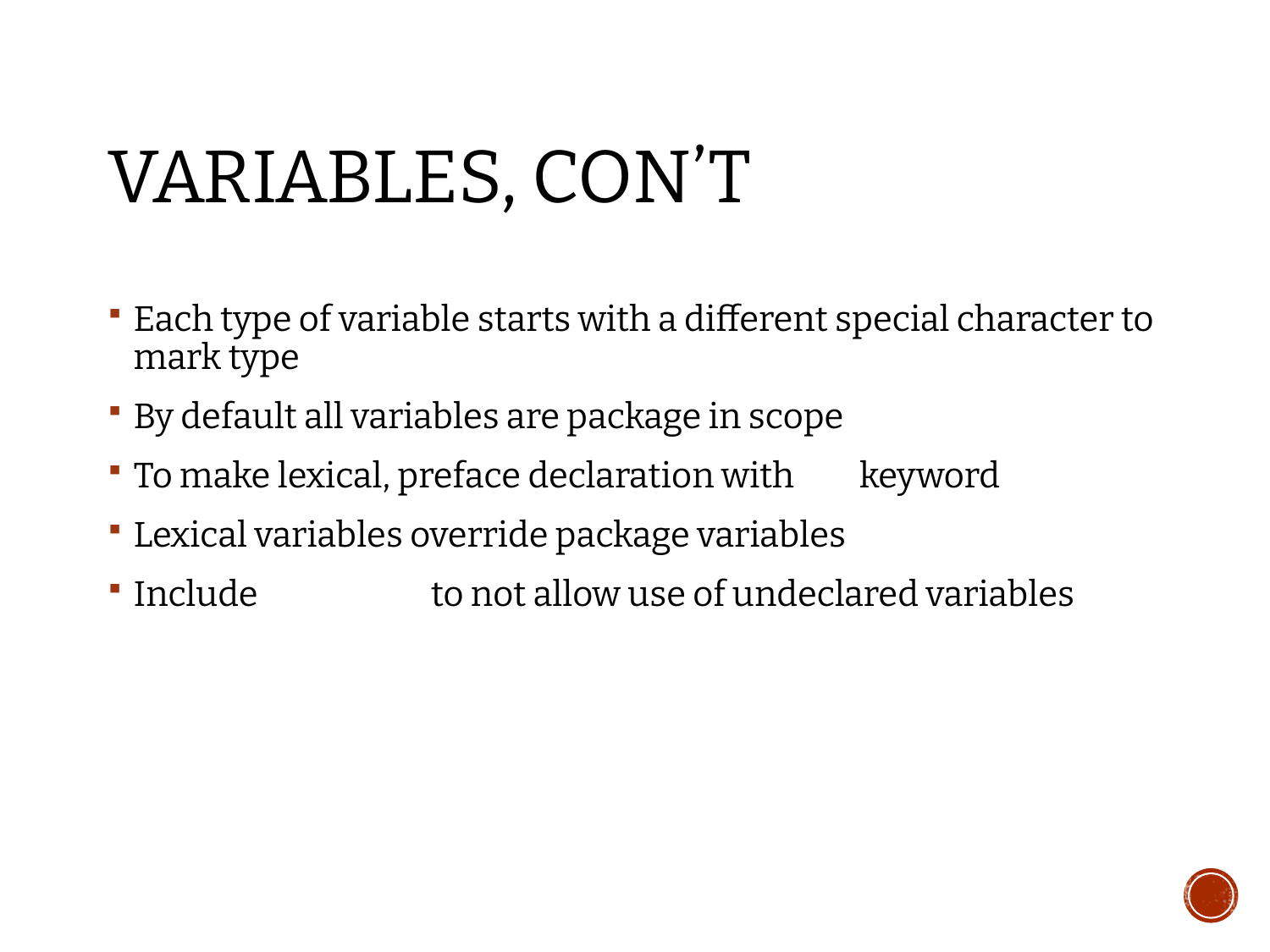

# Variables, con’t
Each type of variable starts with a different special character to mark type
By default all variables are package in scope
To make lexical, preface declaration with my keyword
Lexical variables override package variables
Include use strict; to not allow use of undeclared variables